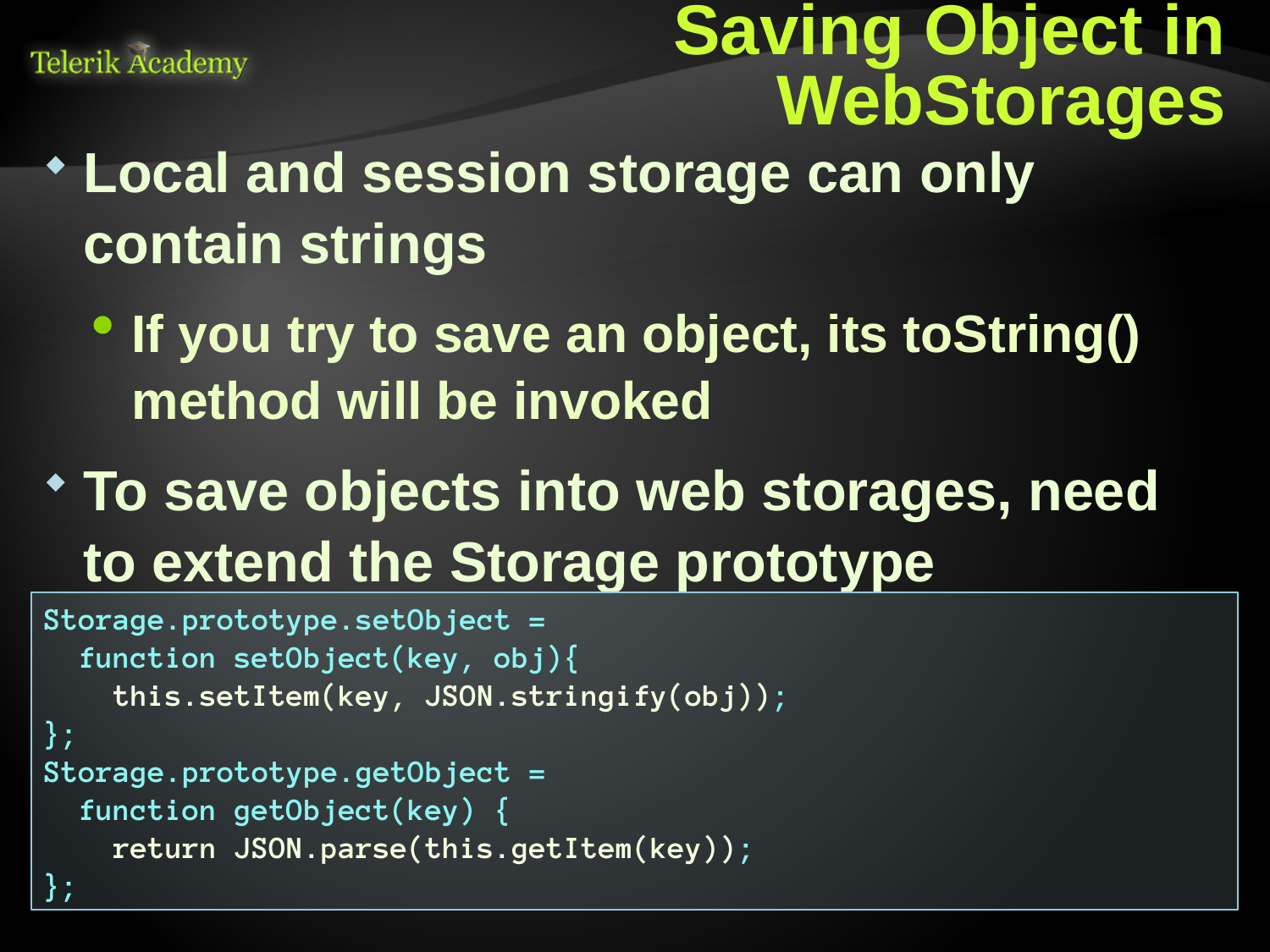

# Saving Object in WebStorages
Local and session storage can only contain strings
If you try to save an object, its toString() method will be invoked
To save objects into web storages, need to extend the Storage prototype

Storage.prototype.setObject =
  function setObject(key, obj){
    this.setItem(key, JSON.stringify(obj));
};
Storage.prototype.getObject =
  function getObject(key) {
    return JSON.parse(this.getItem(key));
};